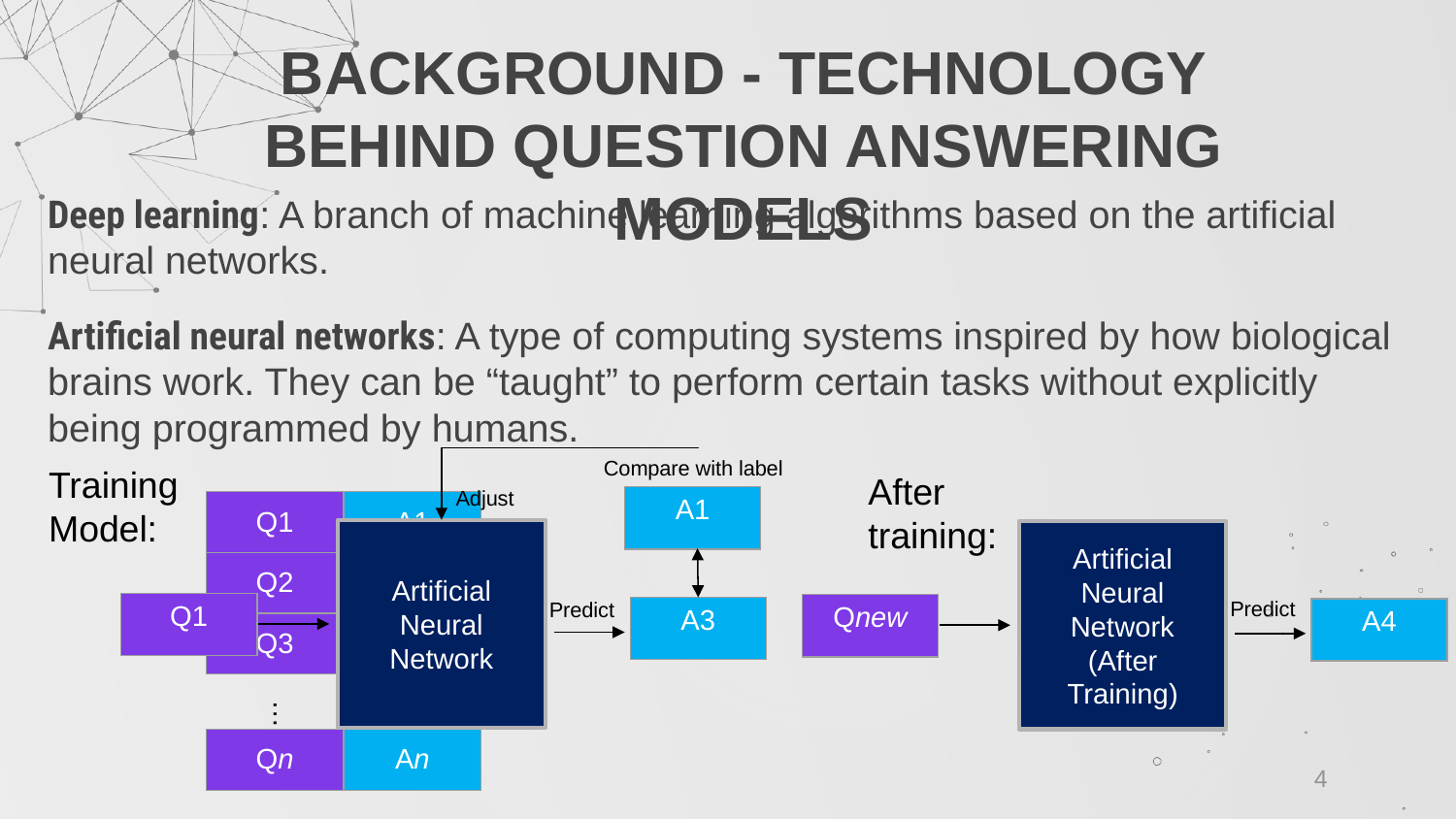

# BACKGROUND - TECHNOLOGY BEHIND QUESTION ANSWERING MODELS
Deep learning: A branch of machine learning algorithms based on the artificial neural networks.

Artificial neural networks: A type of computing systems inspired by how biological brains work. They can be “taught” to perform certain tasks without explicitly being programmed by humans.
Compare with label
Training Model:
After training:
Adjust
| A1 |
| --- |
| Q1 | A1 |
| --- | --- |
| Q2 | A2 |
| Q3 | A3 |
Artificial Neural Network
Artificial Neural Network
(After Training)
Predict
Predict
| Q1 |
| --- |
| Qnew |
| --- |
| A3 |
| --- |
| A4 |
| --- |
…
…
| Qn | An |
| --- | --- |
4